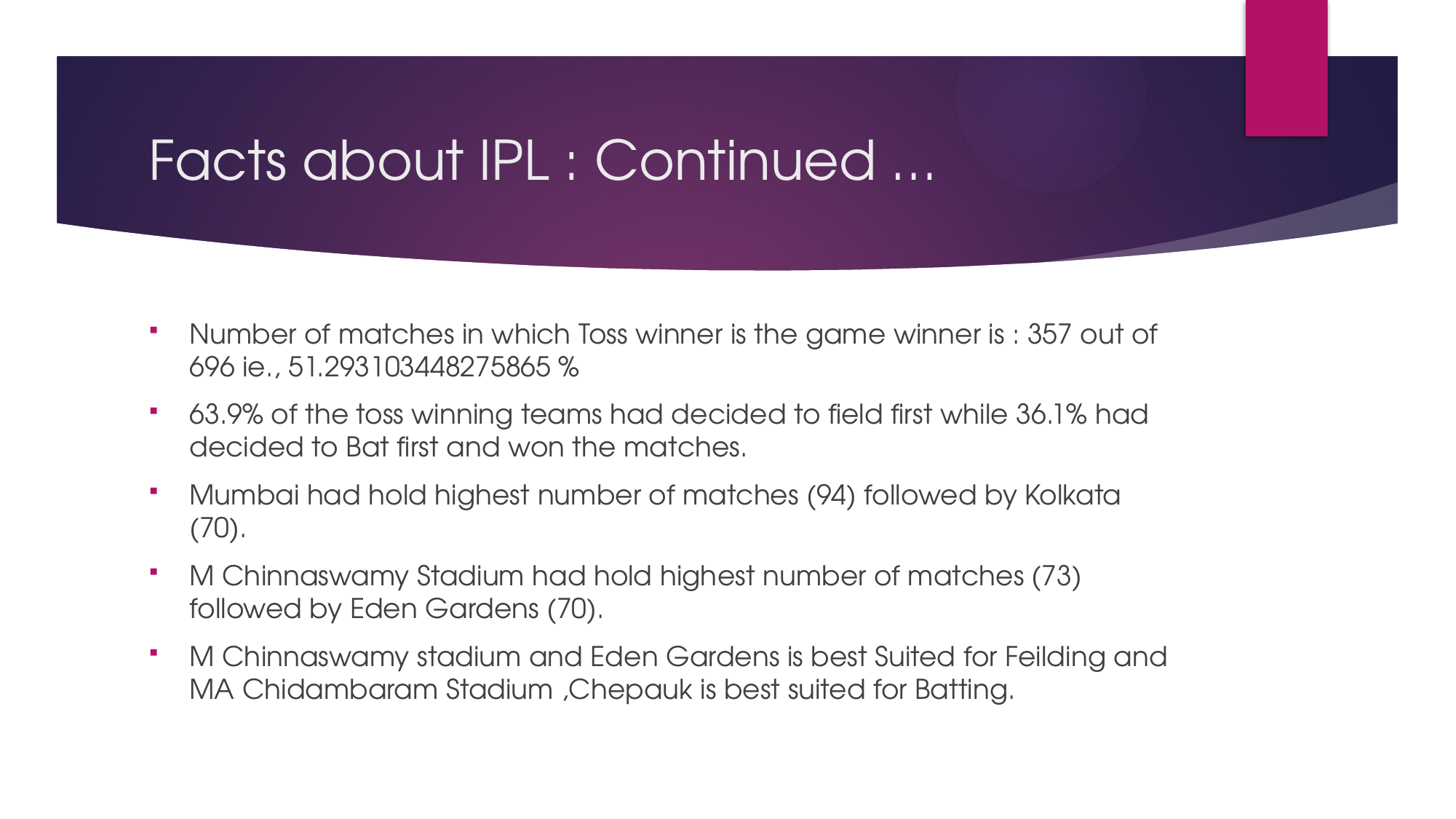

# Facts about IPL : Continued …
Number of matches in which Toss winner is the game winner is : 357 out of 696 ie., 51.293103448275865 %
63.9% of the toss winning teams had decided to field first while 36.1% had decided to Bat first and won the matches.
Mumbai had hold highest number of matches (94) followed by Kolkata (70).
M Chinnaswamy Stadium had hold highest number of matches (73) followed by Eden Gardens (70).
M Chinnaswamy stadium and Eden Gardens is best Suited for Feilding and MA Chidambaram Stadium ,Chepauk is best suited for Batting.